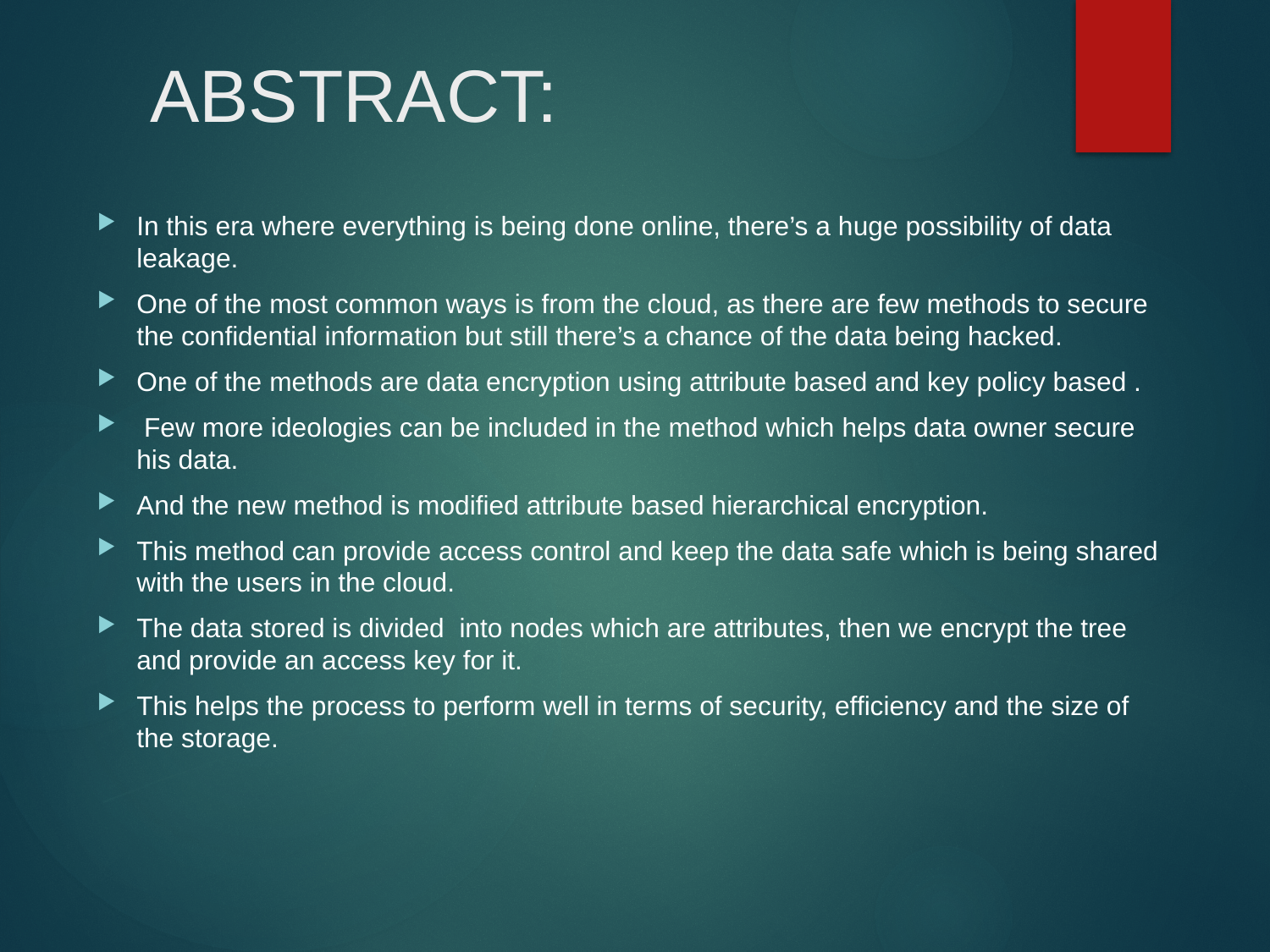

# ABSTRACT:
In this era where everything is being done online, there’s a huge possibility of data leakage.
One of the most common ways is from the cloud, as there are few methods to secure the confidential information but still there’s a chance of the data being hacked.
One of the methods are data encryption using attribute based and key policy based .
 Few more ideologies can be included in the method which helps data owner secure his data.
And the new method is modified attribute based hierarchical encryption.
This method can provide access control and keep the data safe which is being shared with the users in the cloud.
The data stored is divided  into nodes which are attributes, then we encrypt the tree and provide an access key for it.
This helps the process to perform well in terms of security, efficiency and the size of the storage.